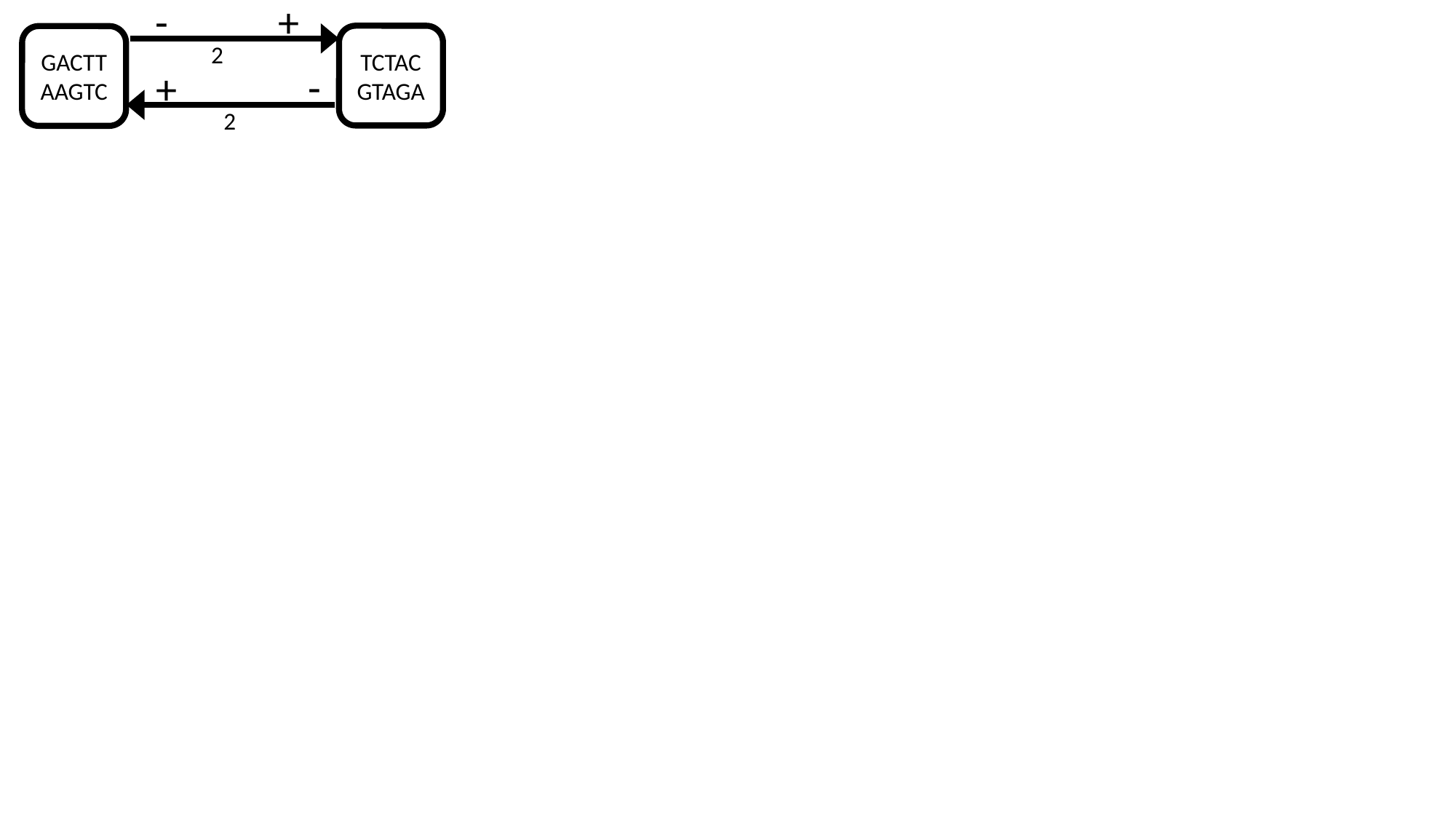

-
+
TCTAC
GTAGA
GACTT
AAGTC
2
-
+
2